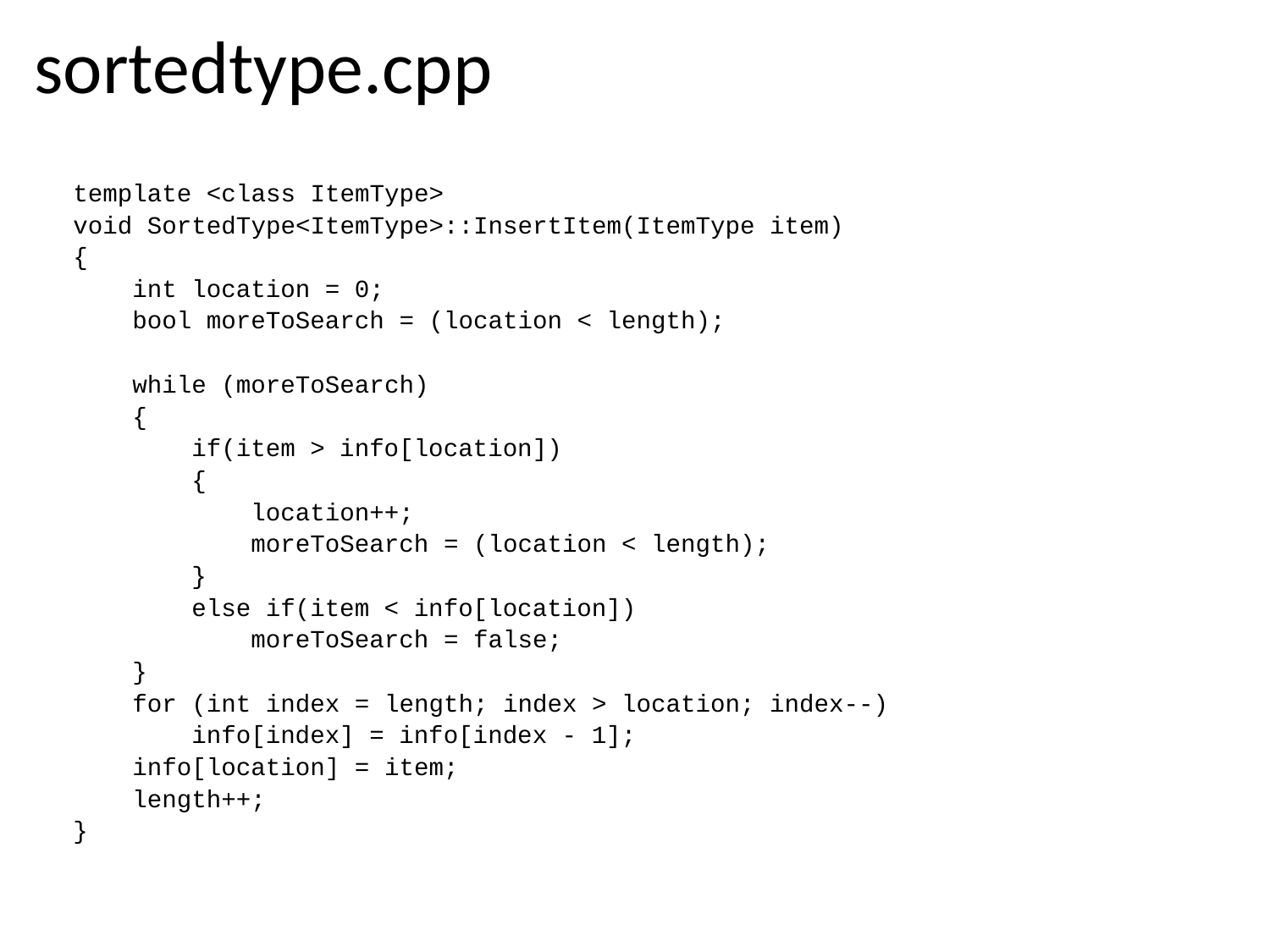

# sortedtype.cpp
template <class ItemType>
void SortedType<ItemType>::InsertItem(ItemType item)
{
    int location = 0;
    bool moreToSearch = (location < length);

    while (moreToSearch)
    {
        if(item > info[location])
        {
            location++;
            moreToSearch = (location < length);
        }
        else if(item < info[location])
            moreToSearch = false;
    }
    for (int index = length; index > location; index--)
        info[index] = info[index - 1];
    info[location] = item;
    length++;
}